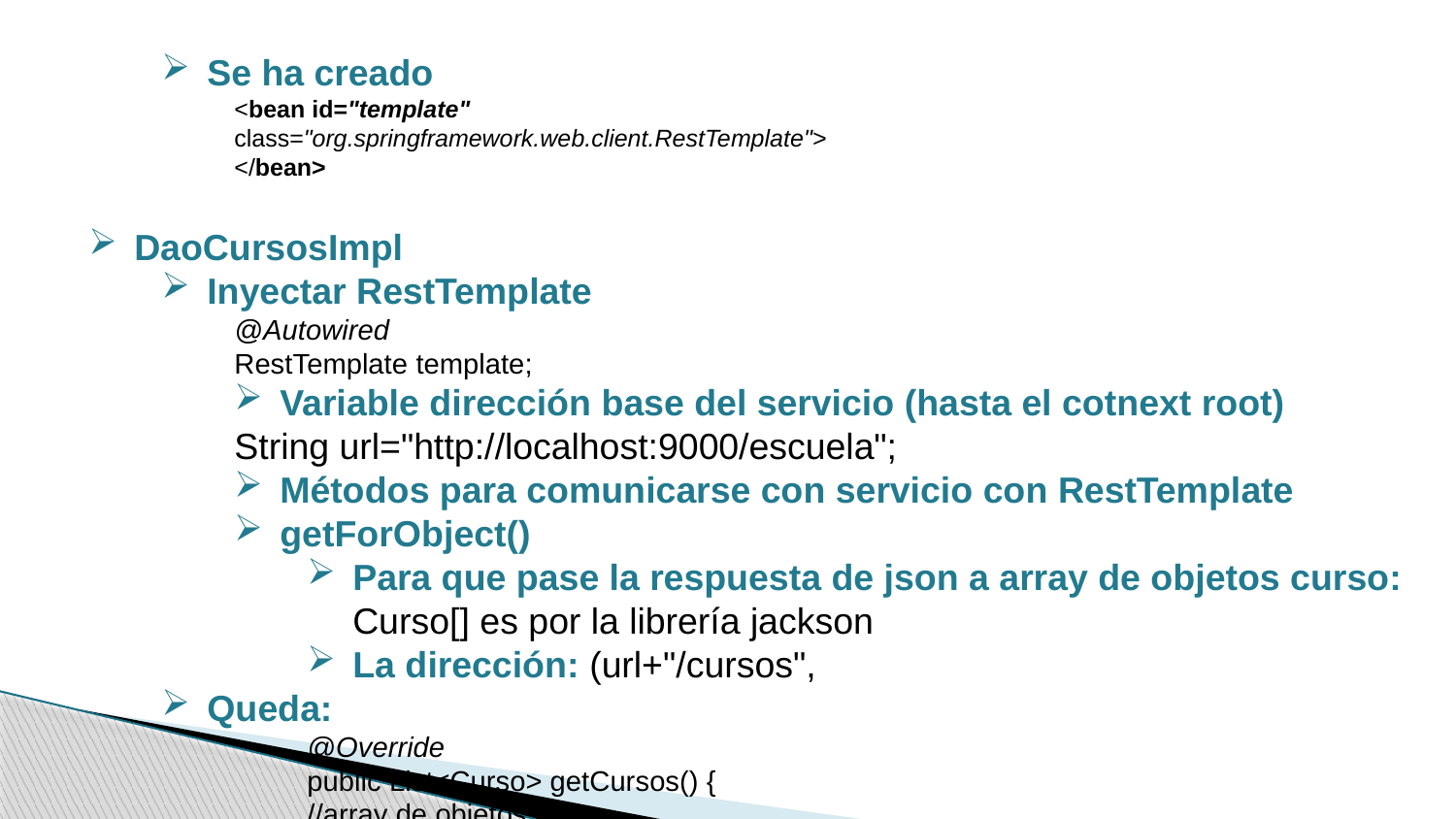

Se ha creado
<bean id="template"
class="org.springframework.web.client.RestTemplate">
</bean>

DaoCursosImpl
Inyectar RestTemplate
@Autowired
RestTemplate template;
Variable dirección base del servicio (hasta el cotnext root)
String url="http://localhost:9000/escuela";
Métodos para comunicarse con servicio con RestTemplate
getForObject()
Para que pase la respuesta de json a array de objetos curso: Curso[] es por la librería jackson
La dirección: (url+"/cursos",
Queda:
@Override
public List<Curso> getCursos() {
//array de objetos curso
Curso[] cursos=template.getForObject(url+"/cursos", Curso[].class);
//pasar el array a list
return Arrays.asList(cursos);
}